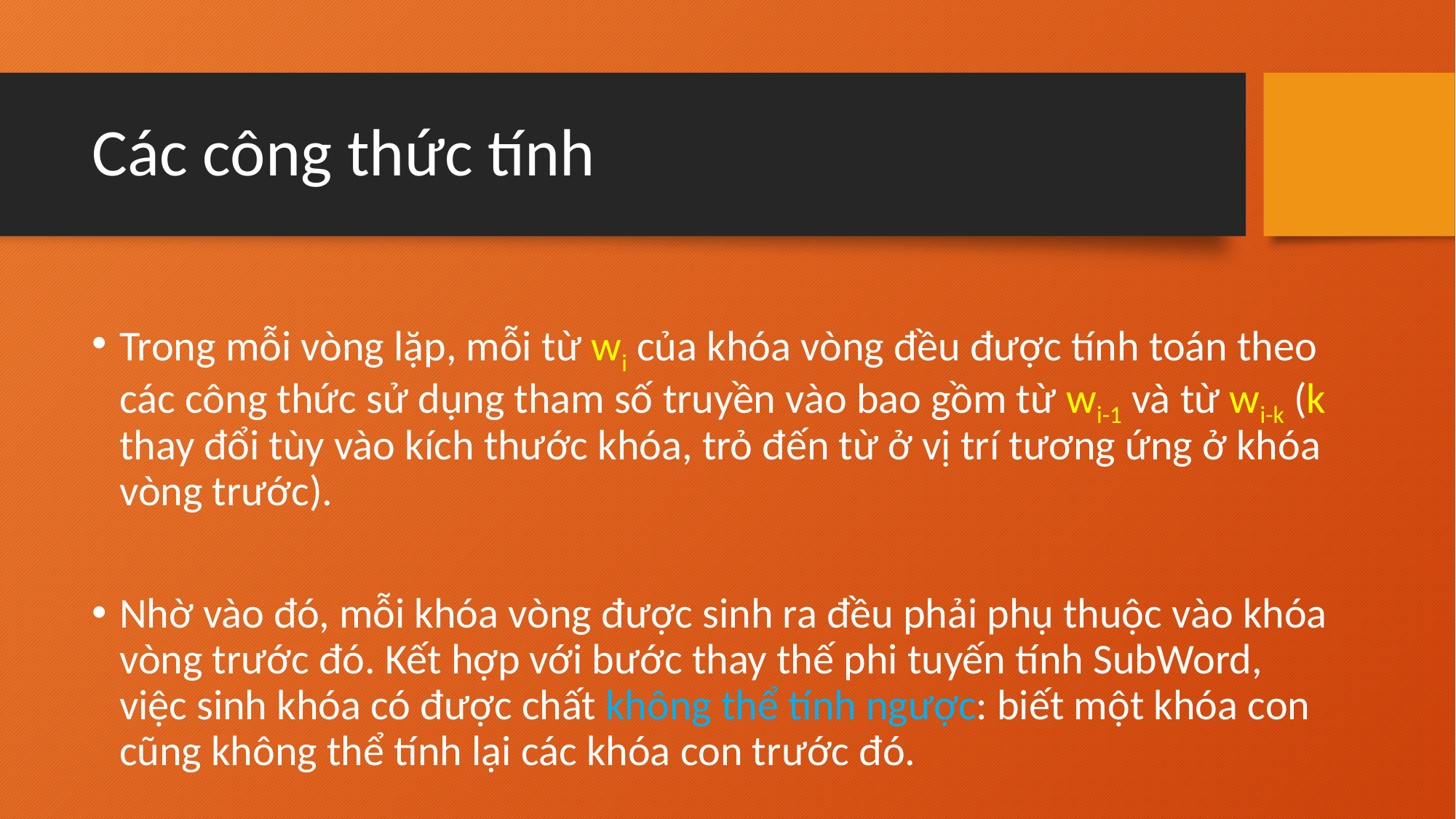

# Các công thức tính

Trong mỗi vòng lặp, mỗi từ wi của khóa vòng đều được tính toán theo các công thức sử dụng tham số truyền vào bao gồm từ wi-1 và từ wi-k (k thay đổi tùy vào kích thước khóa, trỏ đến từ ở vị trí tương ứng ở khóa vòng trước).

Nhờ vào đó, mỗi khóa vòng được sinh ra đều phải phụ thuộc vào khóa vòng trước đó. Kết hợp với bước thay thế phi tuyến tính SubWord, việc sinh khóa có được chất không thể tính ngược: biết một khóa con cũng không thể tính lại các khóa con trước đó.